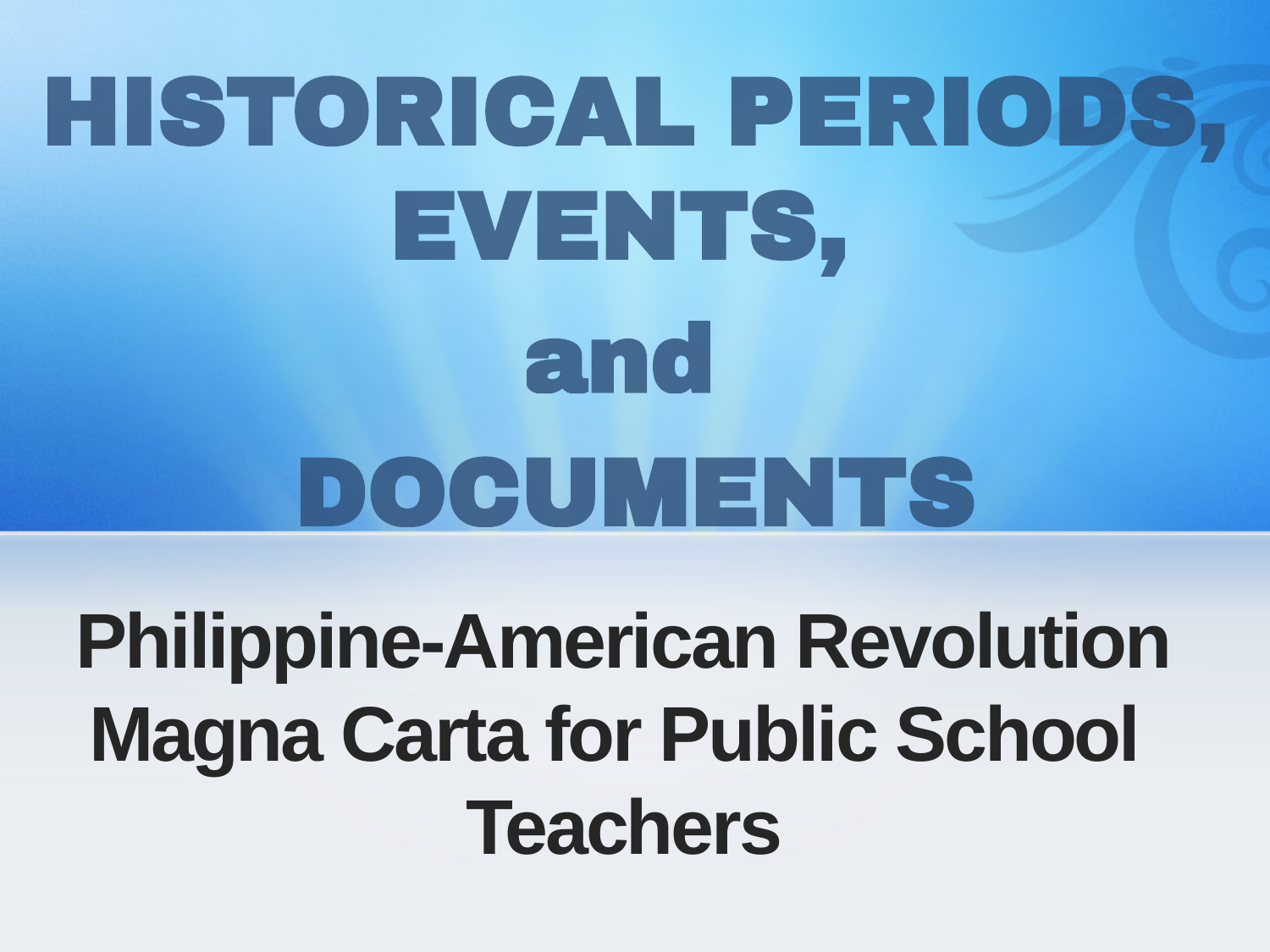

HISTORICAL PERIODS, EVENTS,
and
DOCUMENTS
# Philippine-American Revolution Magna Carta for Public School Teachers